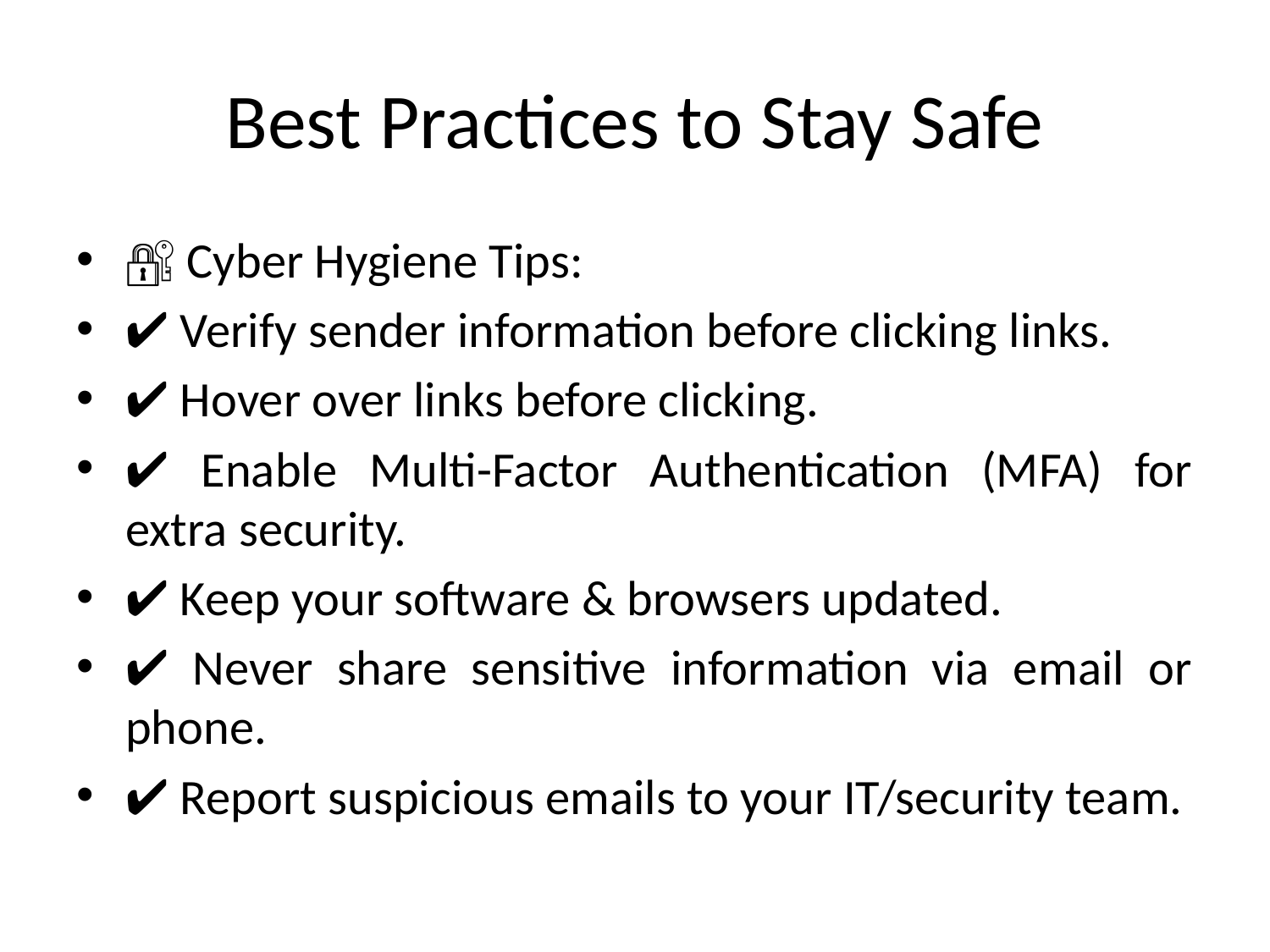

# Best Practices to Stay Safe
🔐 Cyber Hygiene Tips:
✔️ Verify sender information before clicking links.
✔️ Hover over links before clicking.
✔️ Enable Multi-Factor Authentication (MFA) for extra security.
✔️ Keep your software & browsers updated.
✔️ Never share sensitive information via email or phone.
✔️ Report suspicious emails to your IT/security team.